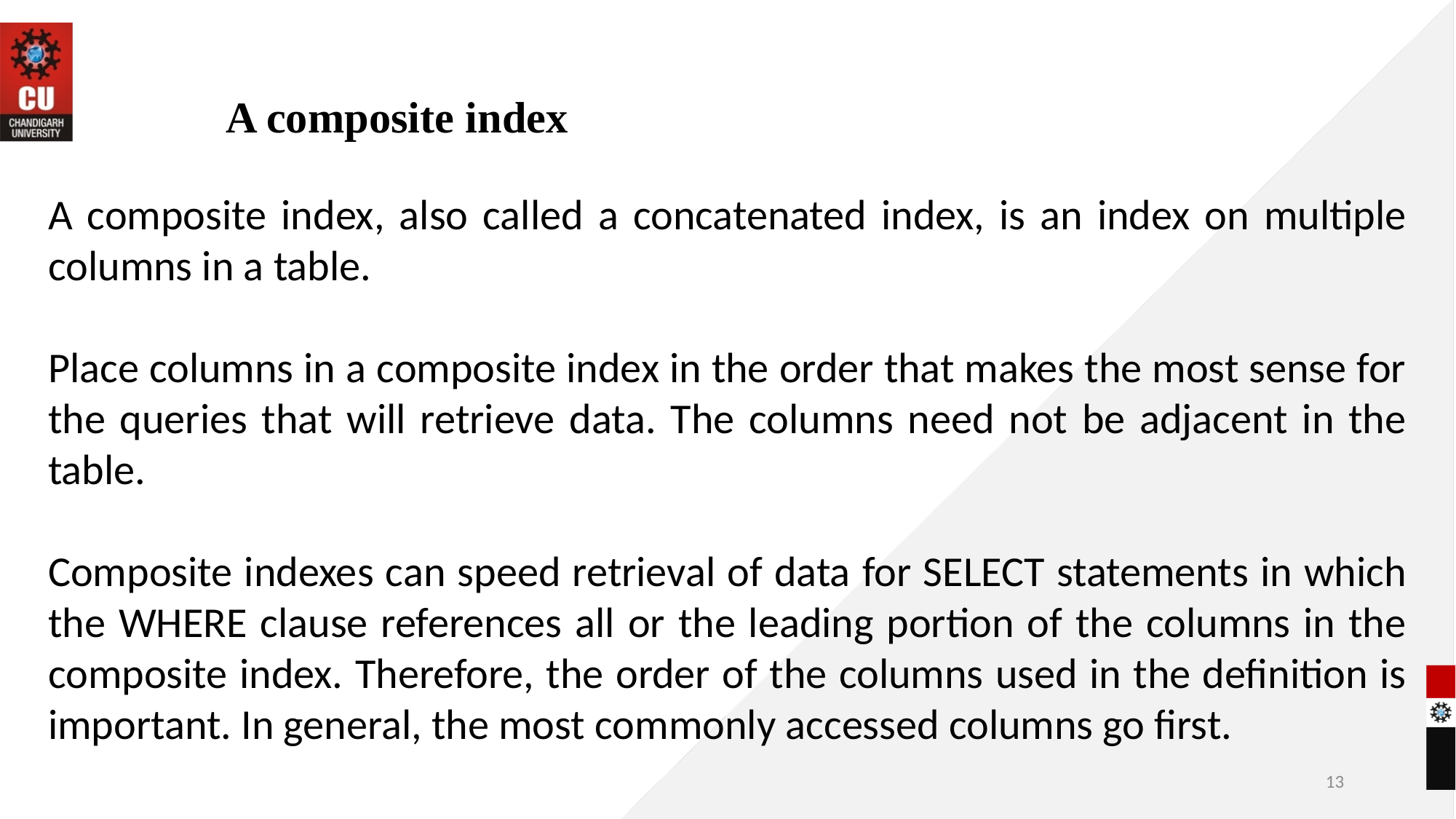

# A composite index
A composite index, also called a concatenated index, is an index on multiple columns in a table.

Place columns in a composite index in the order that makes the most sense for the queries that will retrieve data. The columns need not be adjacent in the table.

Composite indexes can speed retrieval of data for SELECT statements in which the WHERE clause references all or the leading portion of the columns in the composite index. Therefore, the order of the columns used in the definition is important. In general, the most commonly accessed columns go first.
13